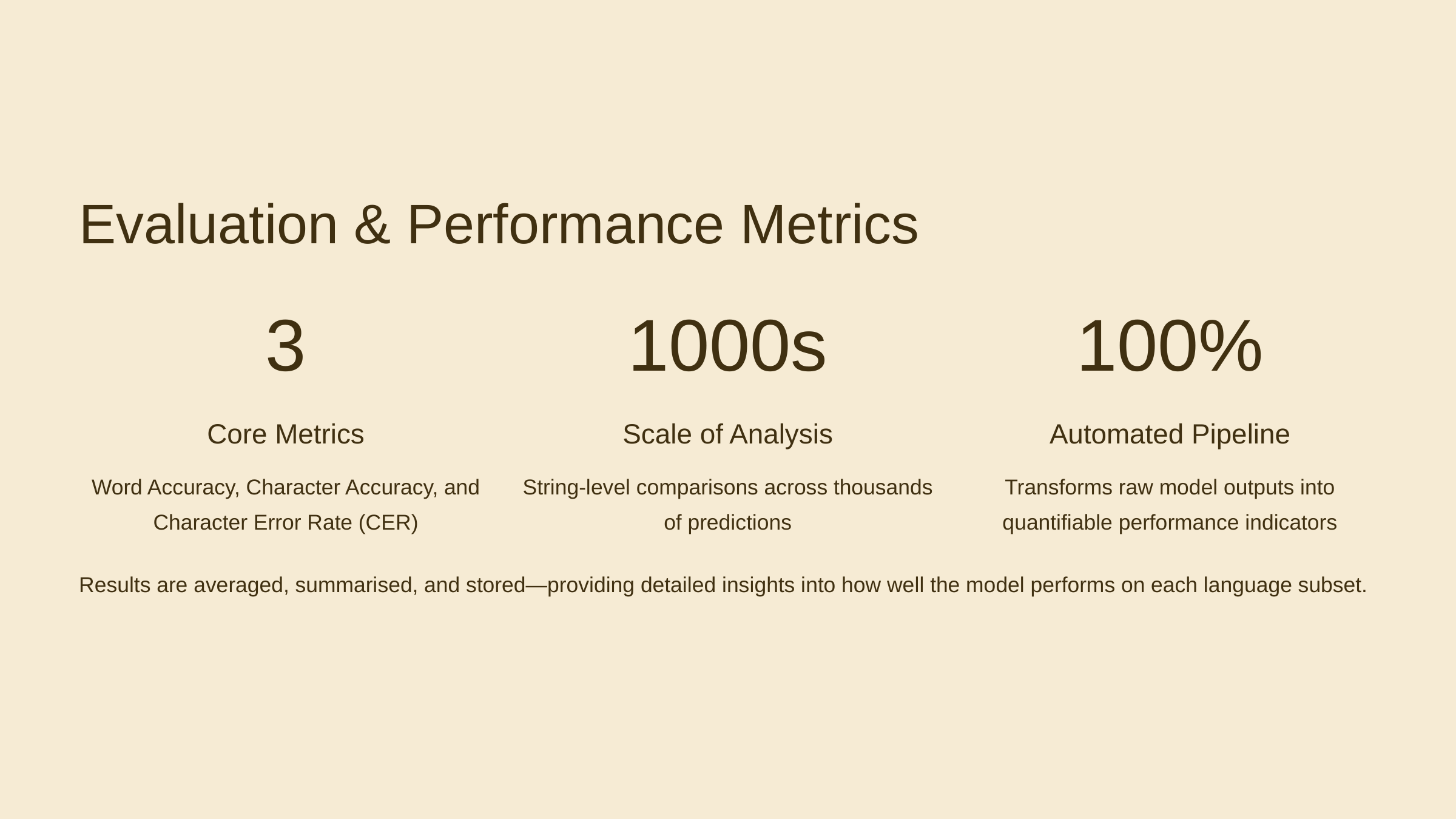

Evaluation & Performance Metrics
3
1000s
100%
Core Metrics
Scale of Analysis
Automated Pipeline
Word Accuracy, Character Accuracy, and Character Error Rate (CER)
String-level comparisons across thousands of predictions
Transforms raw model outputs into quantifiable performance indicators
Results are averaged, summarised, and stored—providing detailed insights into how well the model performs on each language subset.